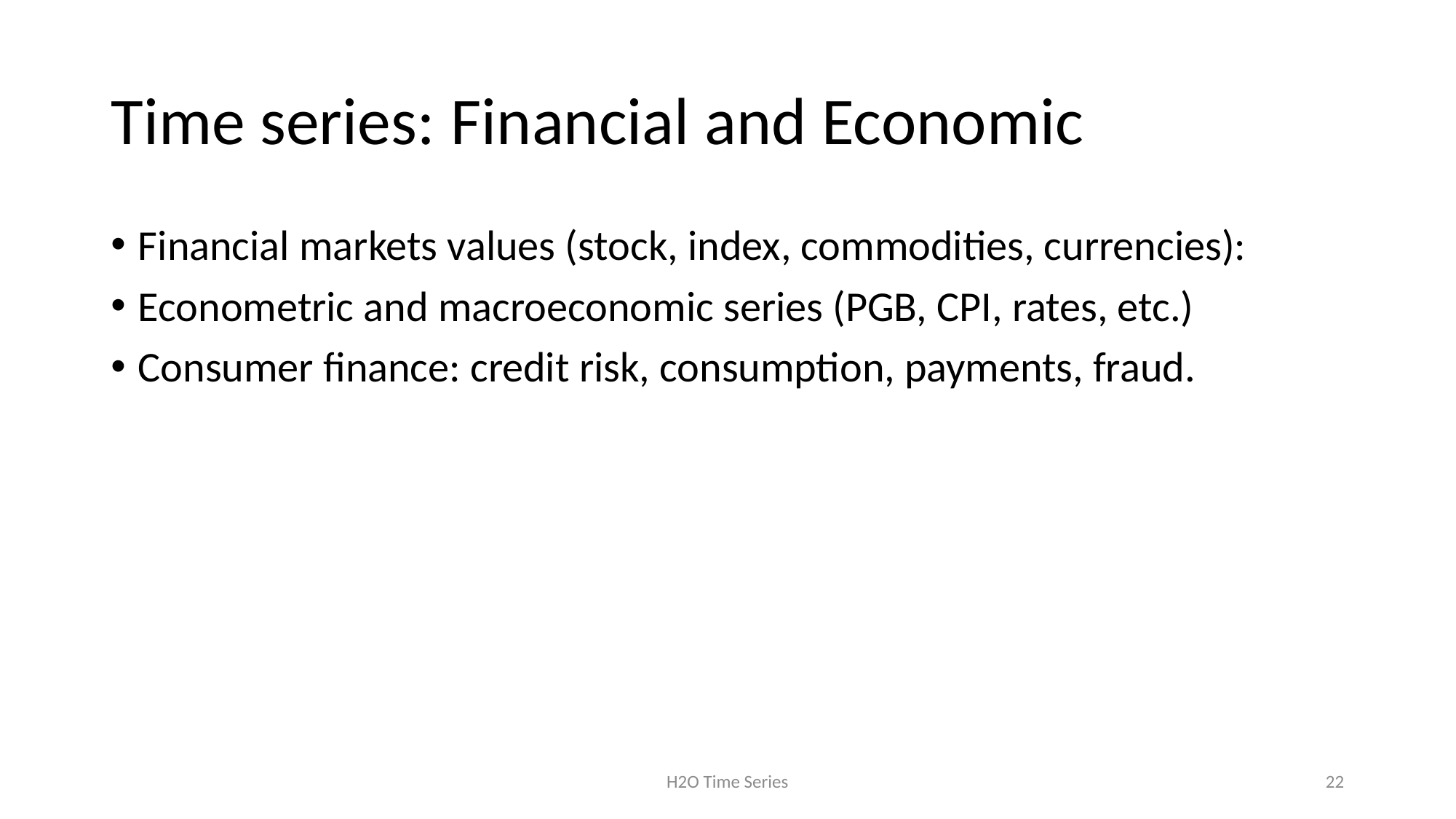

# Time series: Financial and Economic
Financial markets values (stock, index, commodities, currencies):
Econometric and macroeconomic series (PGB, CPI, rates, etc.)
Consumer finance: credit risk, consumption, payments, fraud.
H2O Time Series
22